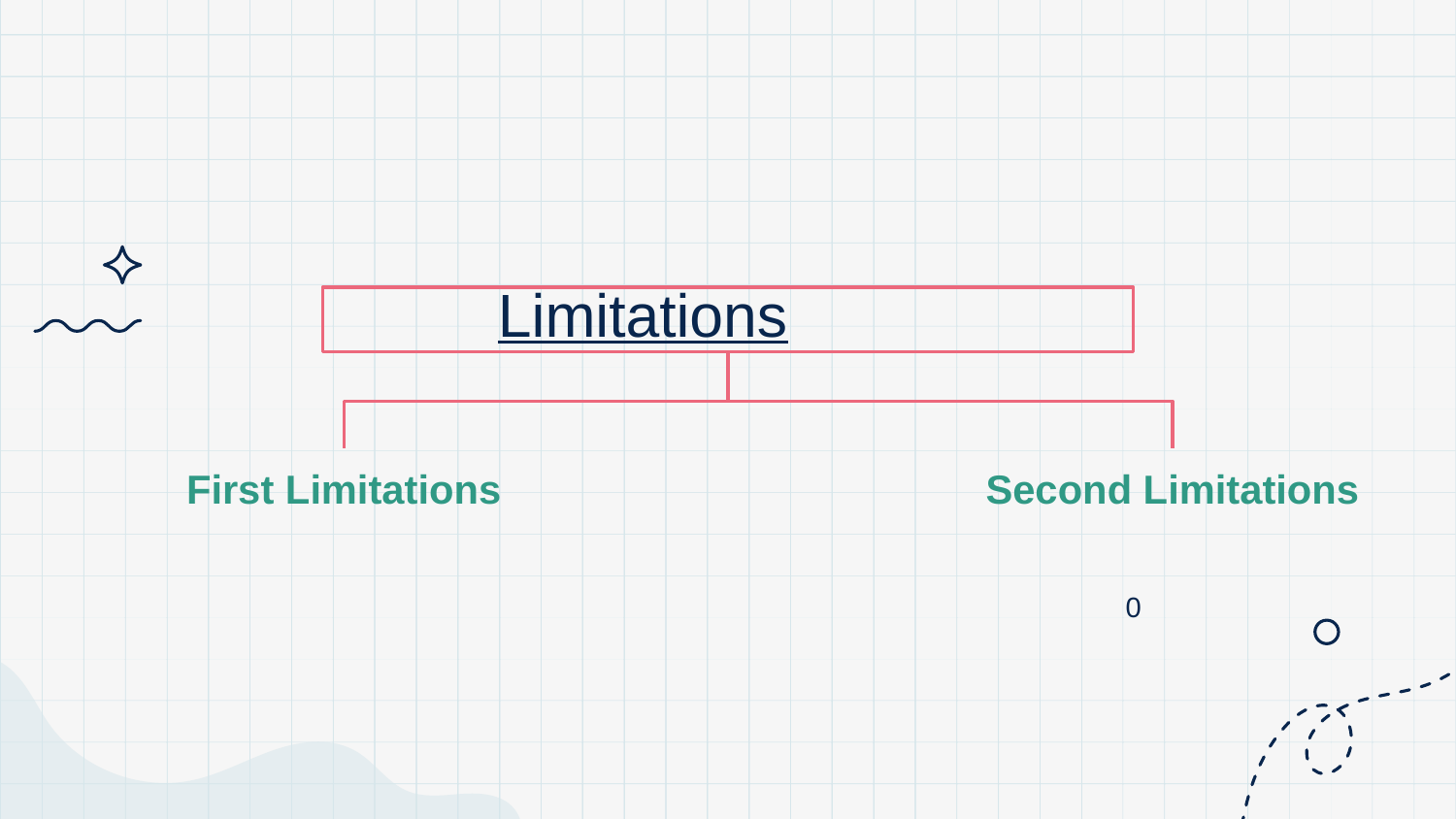

# Limitations

First Limitations
Second Limitations

0